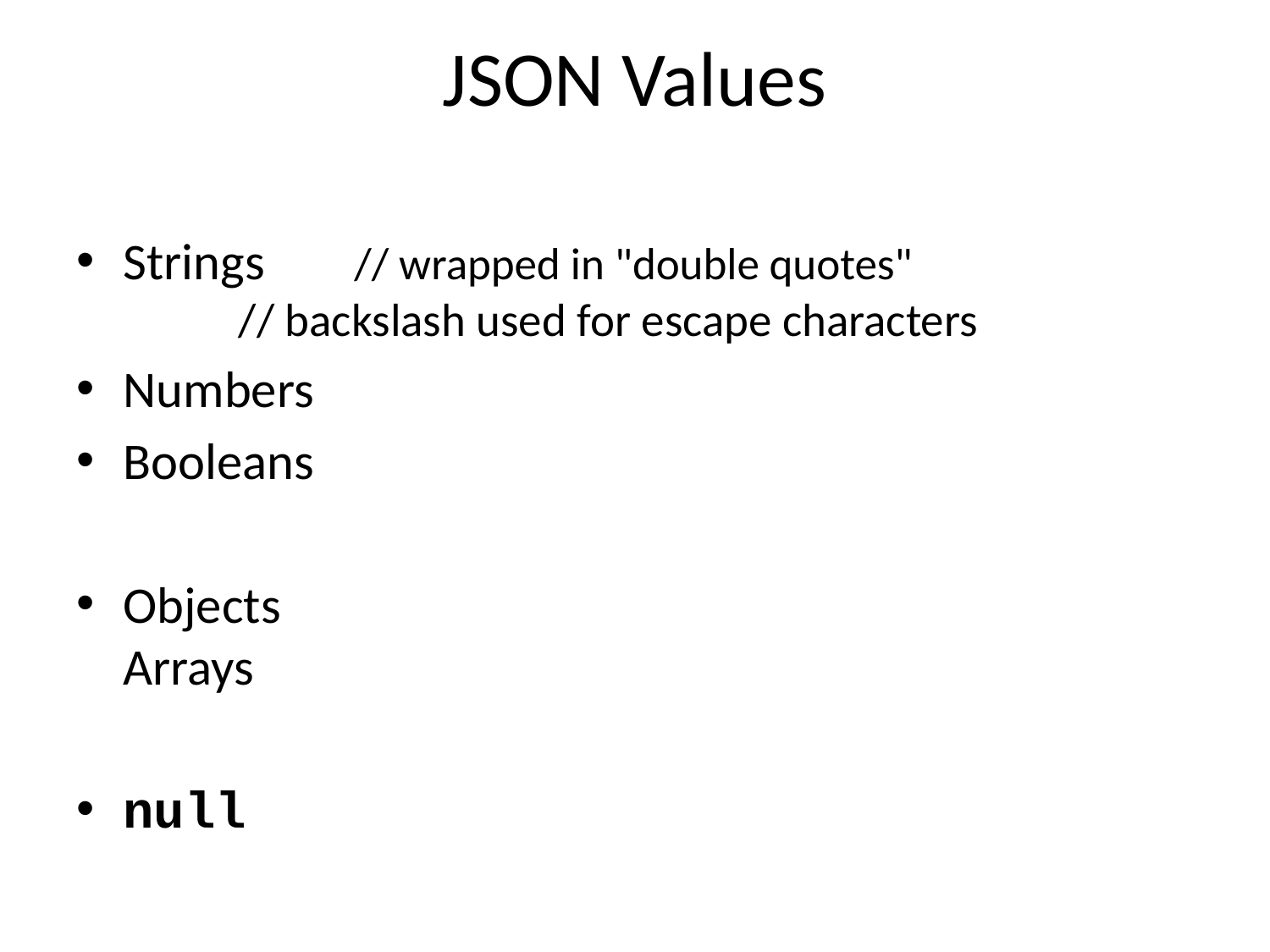

# JSON Values
Strings 	// wrapped in "double quotes"
		// backslash used for escape characters
Numbers
Booleans

Objects
Arrays

null